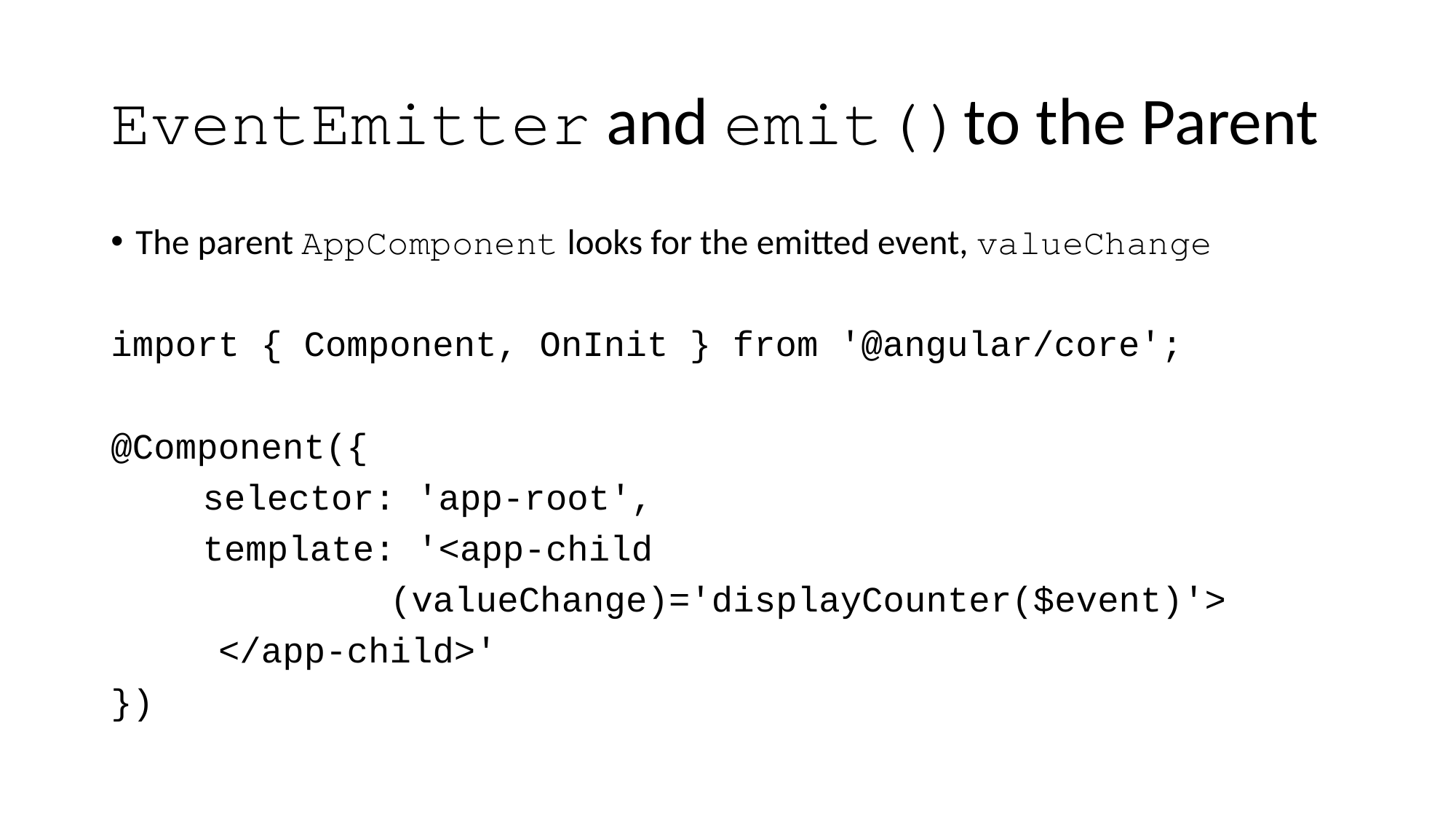

# EventEmitter and emit()to the Parent
The parent AppComponent looks for the emitted event, valueChange

import { Component, OnInit } from '@angular/core';

@Component({
	selector: 'app-root',
	template: '<app-child
             (valueChange)='displayCounter($event)'>
     </app-child>'
})